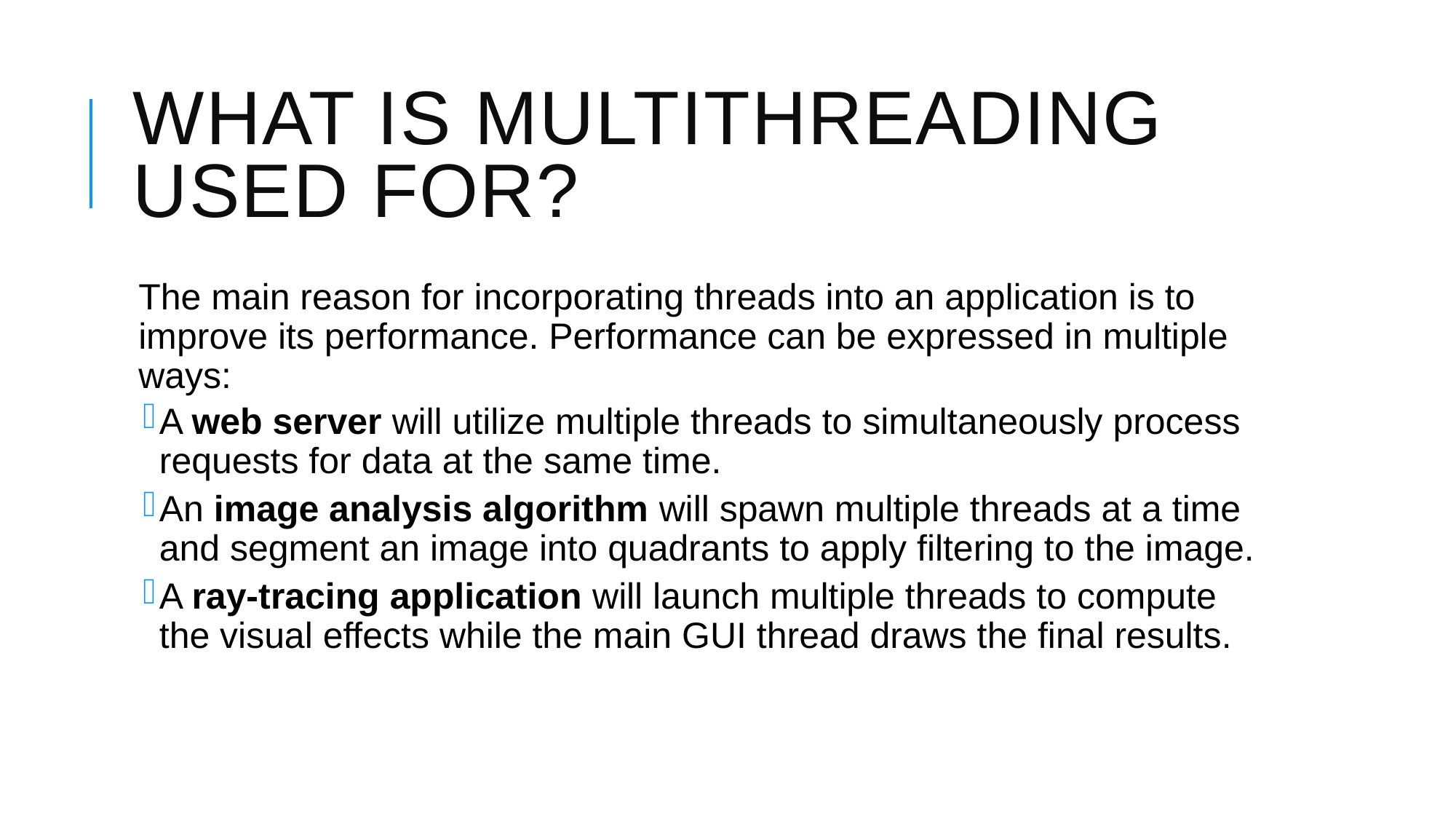

# What is Multithreading used for?
The main reason for incorporating threads into an application is to improve its performance. Performance can be expressed in multiple ways:
A web server will utilize multiple threads to simultaneously process requests for data at the same time.
An image analysis algorithm will spawn multiple threads at a time and segment an image into quadrants to apply filtering to the image.
A ray-tracing application will launch multiple threads to compute the visual effects while the main GUI thread draws the final results.